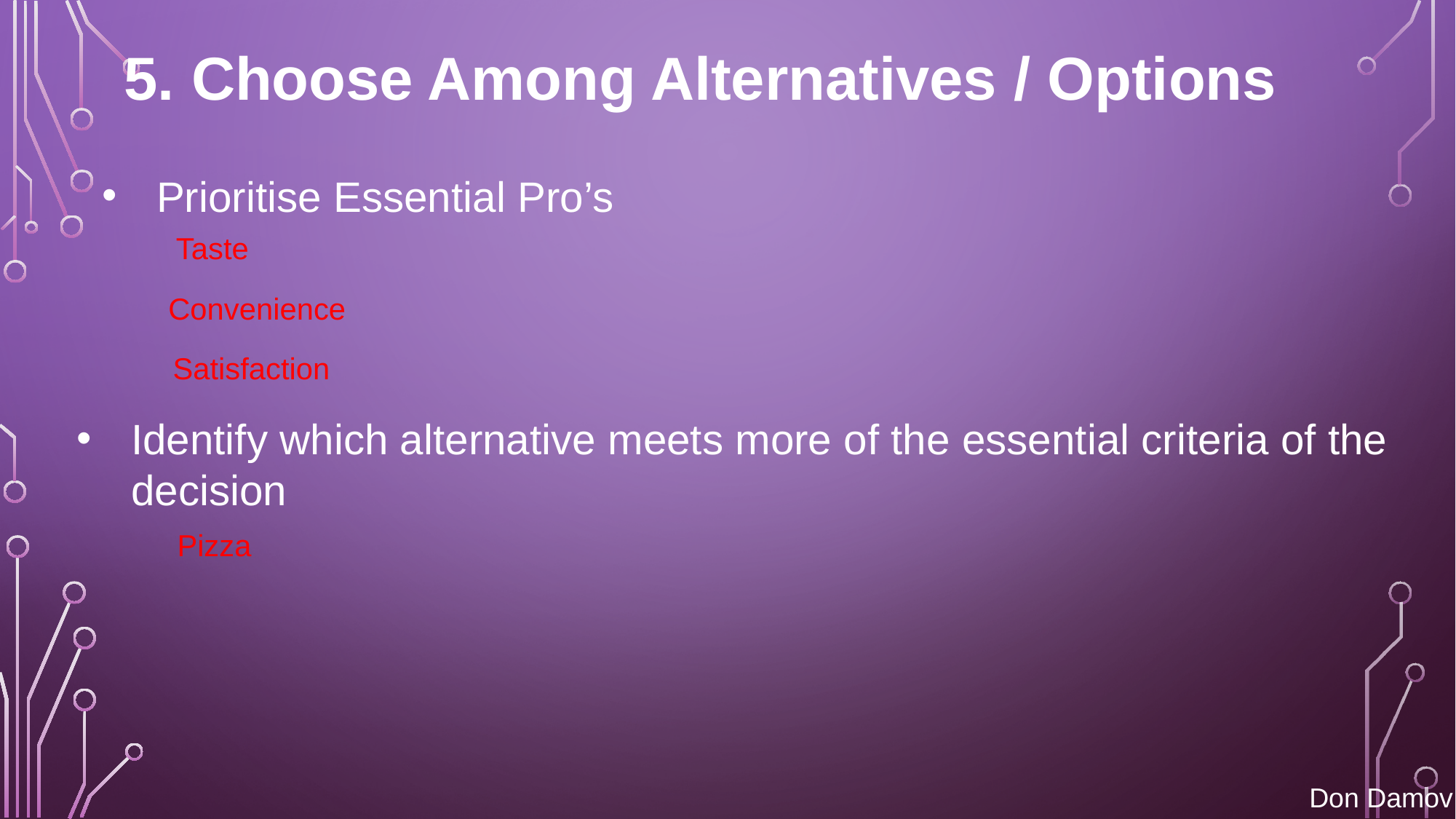

5. Choose Among Alternatives / Options
Prioritise Essential Pro’s
Taste
Convenience
Satisfaction
Identify which alternative meets more of the essential criteria of the
decision
Pizza
Don Damov